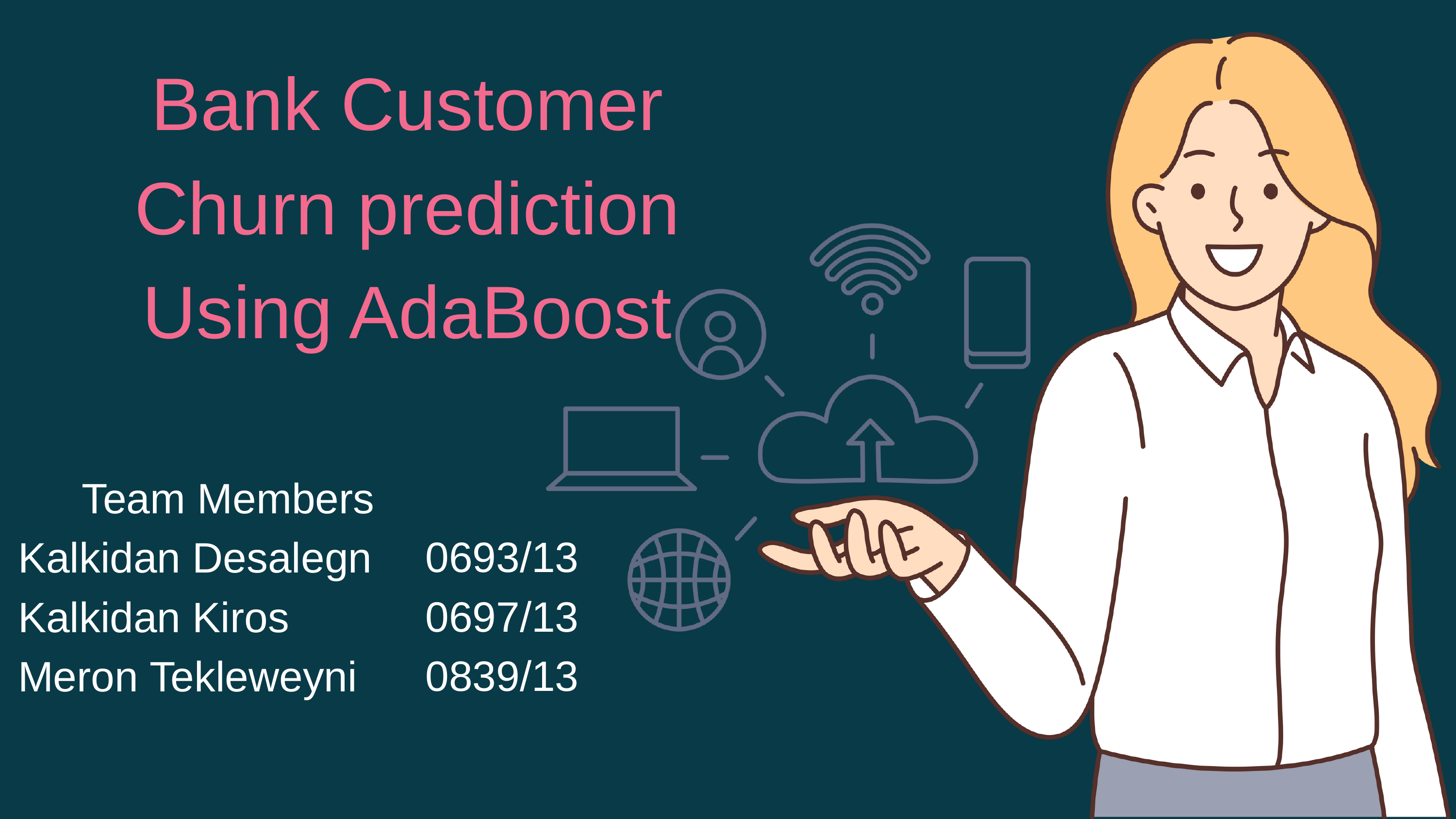

Bank Customer Churn prediction Using AdaBoost
Team Members
Kalkidan Desalegn
Kalkidan Kiros
Meron Tekleweyni
0693/13
0697/13
0839/13